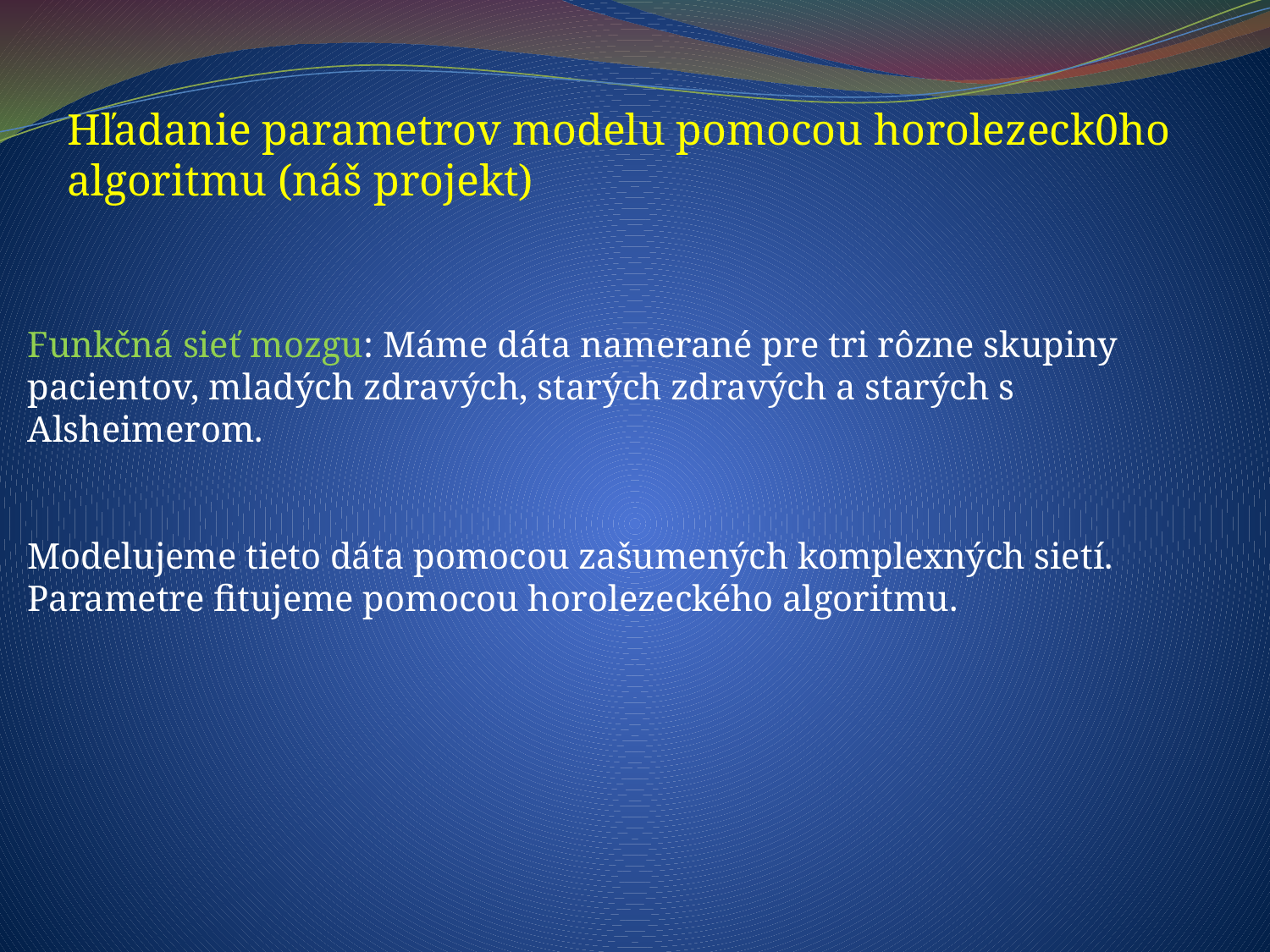

Hľadanie parametrov modelu pomocou horolezeck0ho algoritmu (náš projekt)
Funkčná sieť mozgu: Máme dáta namerané pre tri rôzne skupiny pacientov, mladých zdravých, starých zdravých a starých s Alsheimerom.

Modelujeme tieto dáta pomocou zašumených komplexných sietí. Parametre fitujeme pomocou horolezeckého algoritmu.